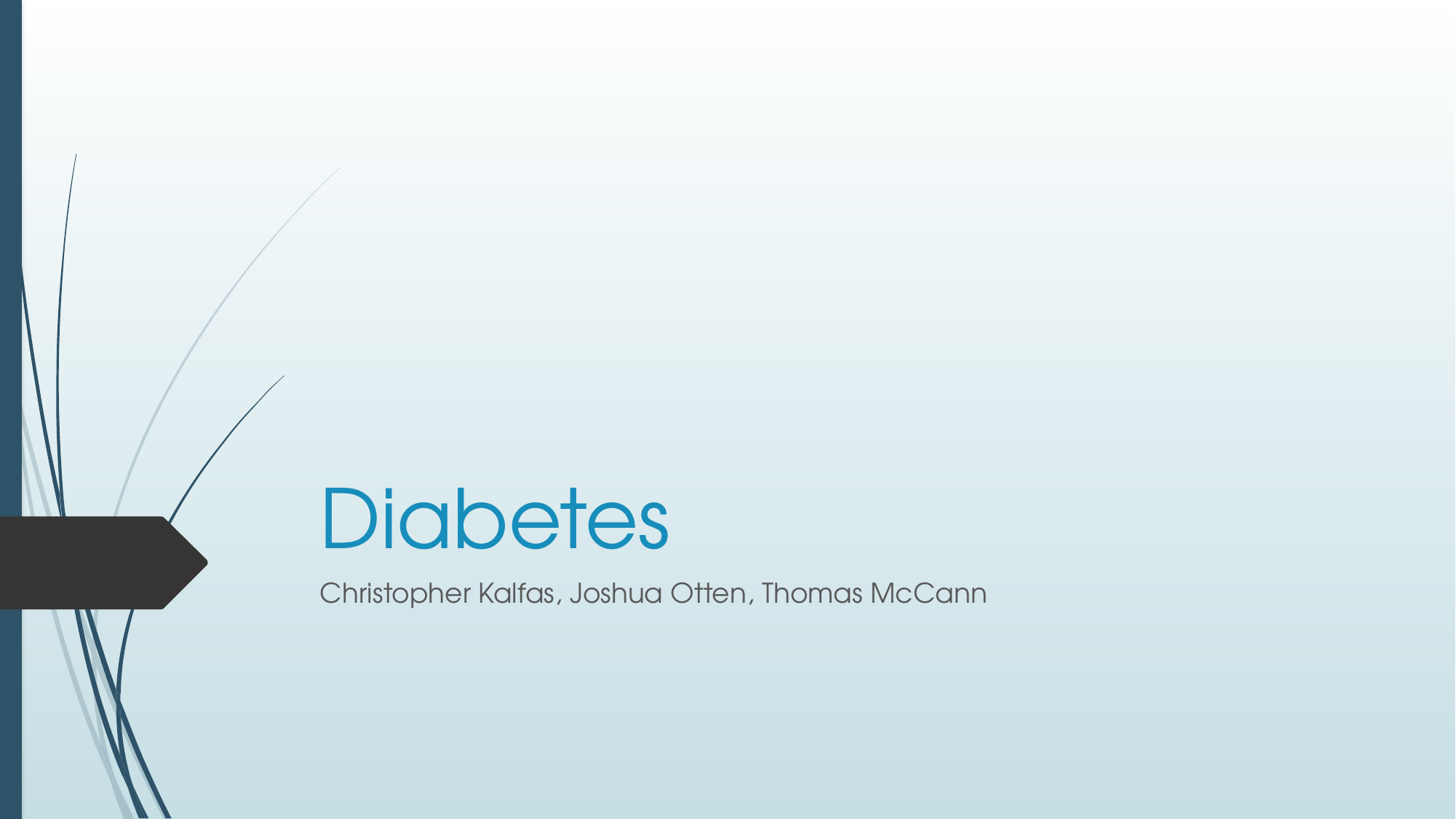

# Diabetes
Christopher Kalfas, Joshua Otten, Thomas McCann